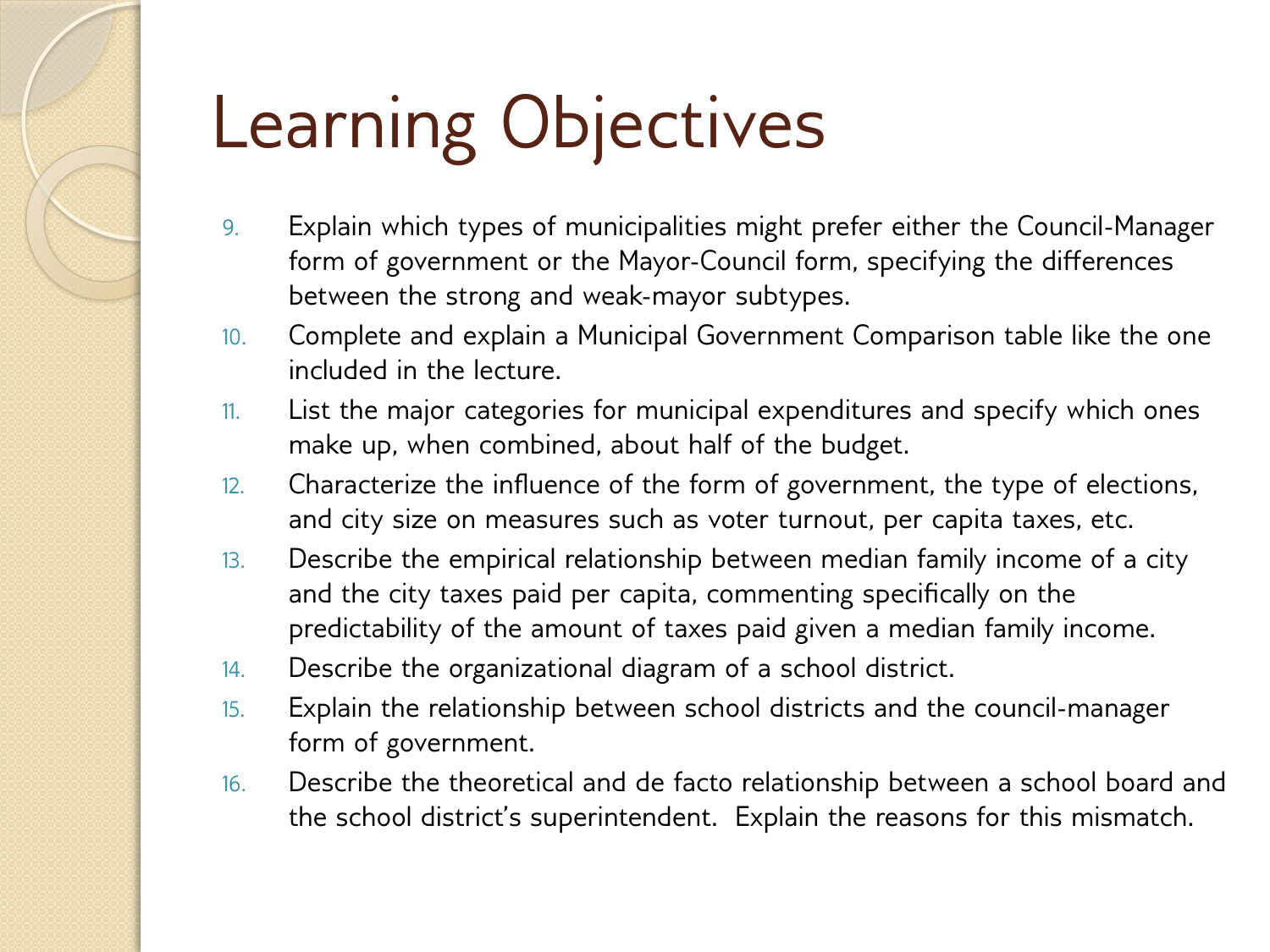

# Learning Objectives
Explain which types of municipalities might prefer either the Council-Manager form of government or the Mayor-Council form, specifying the differences between the strong and weak-mayor subtypes.
Complete and explain a Municipal Government Comparison table like the one included in the lecture.
List the major categories for municipal expenditures and specify which ones make up, when combined, about half of the budget.
Characterize the influence of the form of government, the type of elections, and city size on measures such as voter turnout, per capita taxes, etc.
Describe the empirical relationship between median family income of a city and the city taxes paid per capita, commenting specifically on the predictability of the amount of taxes paid given a median family income.
Describe the organizational diagram of a school district.
Explain the relationship between school districts and the council-manager form of government.
Describe the theoretical and de facto relationship between a school board and the school district’s superintendent.  Explain the reasons for this mismatch.